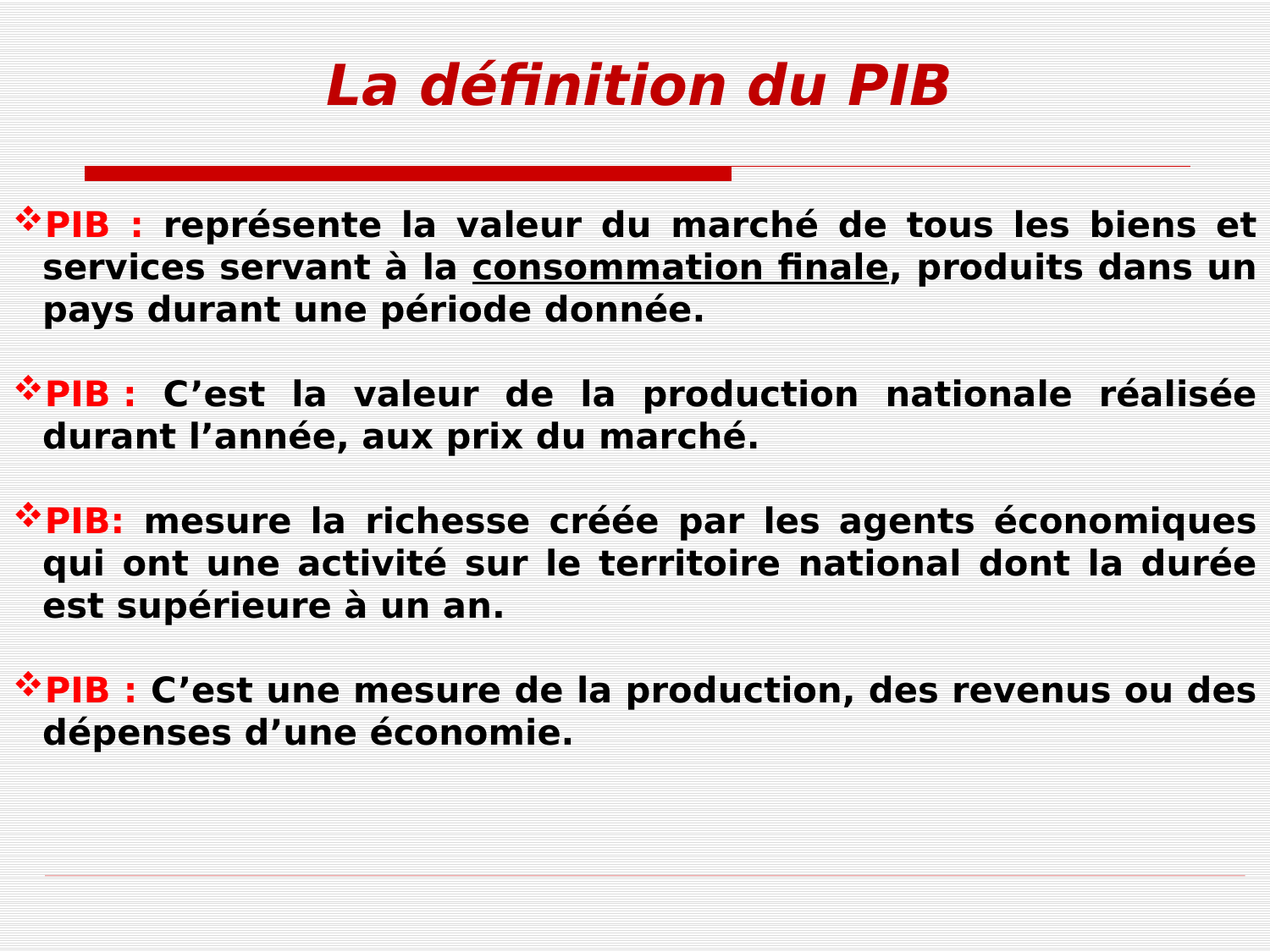

La définition du PIB
PIB : représente la valeur du marché de tous les biens et services servant à la consommation finale, produits dans un pays durant une période donnée.

PIB : C’est la valeur de la production nationale réalisée durant l’année, aux prix du marché.

PIB: mesure la richesse créée par les agents économiques qui ont une activité sur le territoire national dont la durée est supérieure à un an.

PIB : C’est une mesure de la production, des revenus ou des dépenses d’une économie.